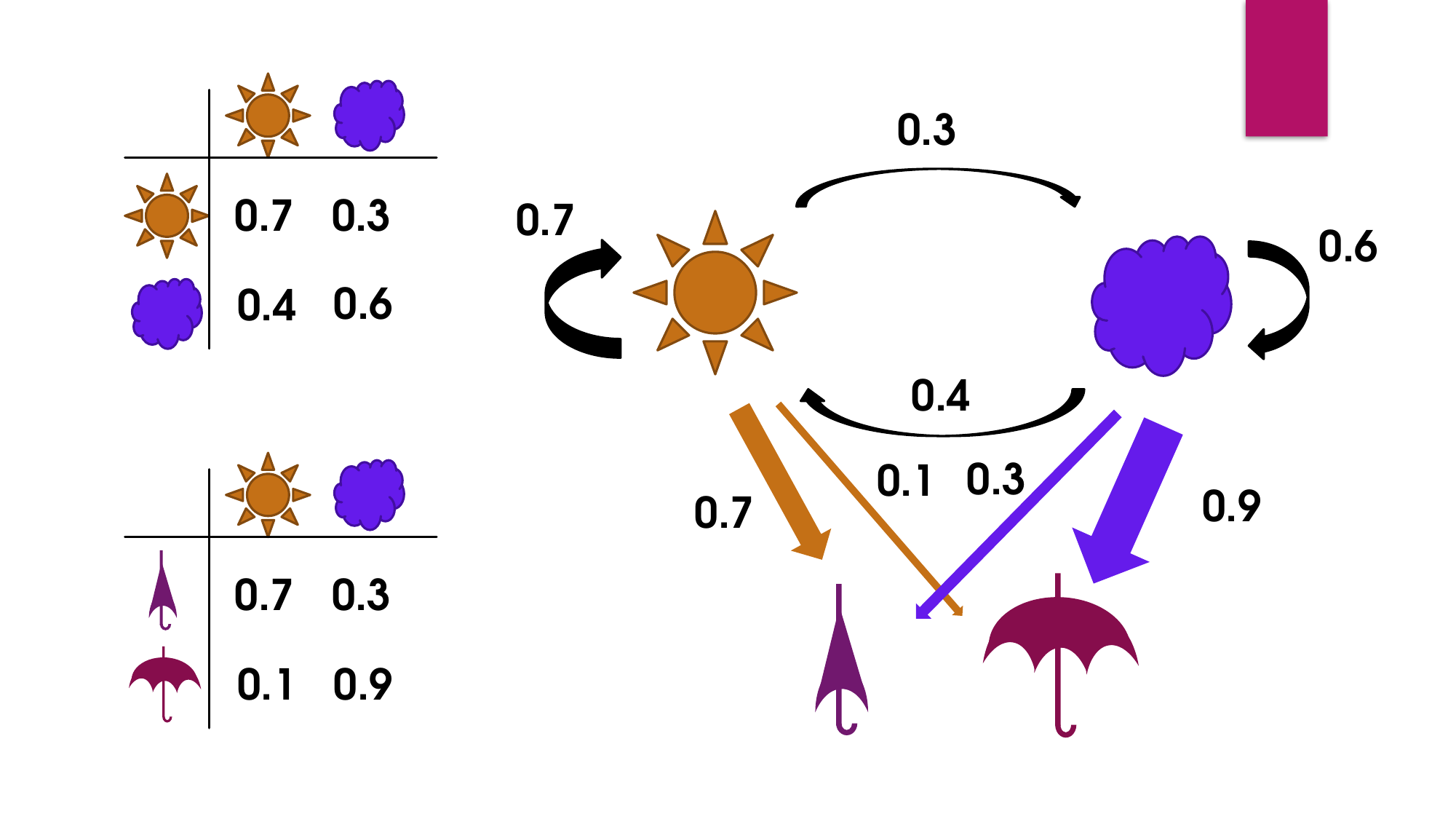

0.3

0.7
0.3
0.7

0.6

0.6
0.4

0.4

0.3
0.1

0.9
0.7

0.7
0.3

0.9
0.1